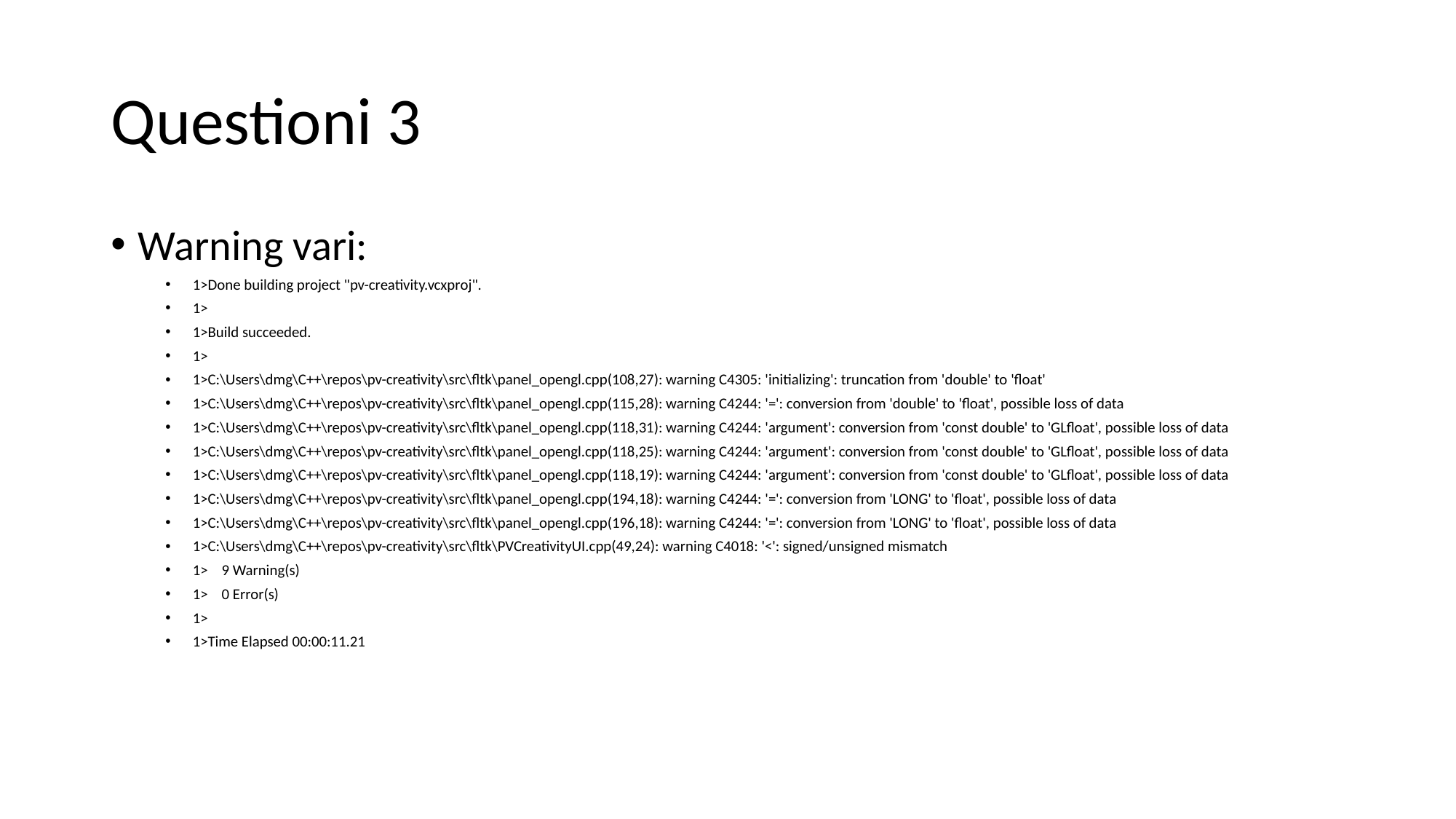

# Questioni 3
Warning vari:
1>Done building project "pv-creativity.vcxproj".
1>
1>Build succeeded.
1>
1>C:\Users\dmg\C++\repos\pv-creativity\src\fltk\panel_opengl.cpp(108,27): warning C4305: 'initializing': truncation from 'double' to 'float'
1>C:\Users\dmg\C++\repos\pv-creativity\src\fltk\panel_opengl.cpp(115,28): warning C4244: '=': conversion from 'double' to 'float', possible loss of data
1>C:\Users\dmg\C++\repos\pv-creativity\src\fltk\panel_opengl.cpp(118,31): warning C4244: 'argument': conversion from 'const double' to 'GLfloat', possible loss of data
1>C:\Users\dmg\C++\repos\pv-creativity\src\fltk\panel_opengl.cpp(118,25): warning C4244: 'argument': conversion from 'const double' to 'GLfloat', possible loss of data
1>C:\Users\dmg\C++\repos\pv-creativity\src\fltk\panel_opengl.cpp(118,19): warning C4244: 'argument': conversion from 'const double' to 'GLfloat', possible loss of data
1>C:\Users\dmg\C++\repos\pv-creativity\src\fltk\panel_opengl.cpp(194,18): warning C4244: '=': conversion from 'LONG' to 'float', possible loss of data
1>C:\Users\dmg\C++\repos\pv-creativity\src\fltk\panel_opengl.cpp(196,18): warning C4244: '=': conversion from 'LONG' to 'float', possible loss of data
1>C:\Users\dmg\C++\repos\pv-creativity\src\fltk\PVCreativityUI.cpp(49,24): warning C4018: '<': signed/unsigned mismatch
1>    9 Warning(s)
1>    0 Error(s)
1>
1>Time Elapsed 00:00:11.21